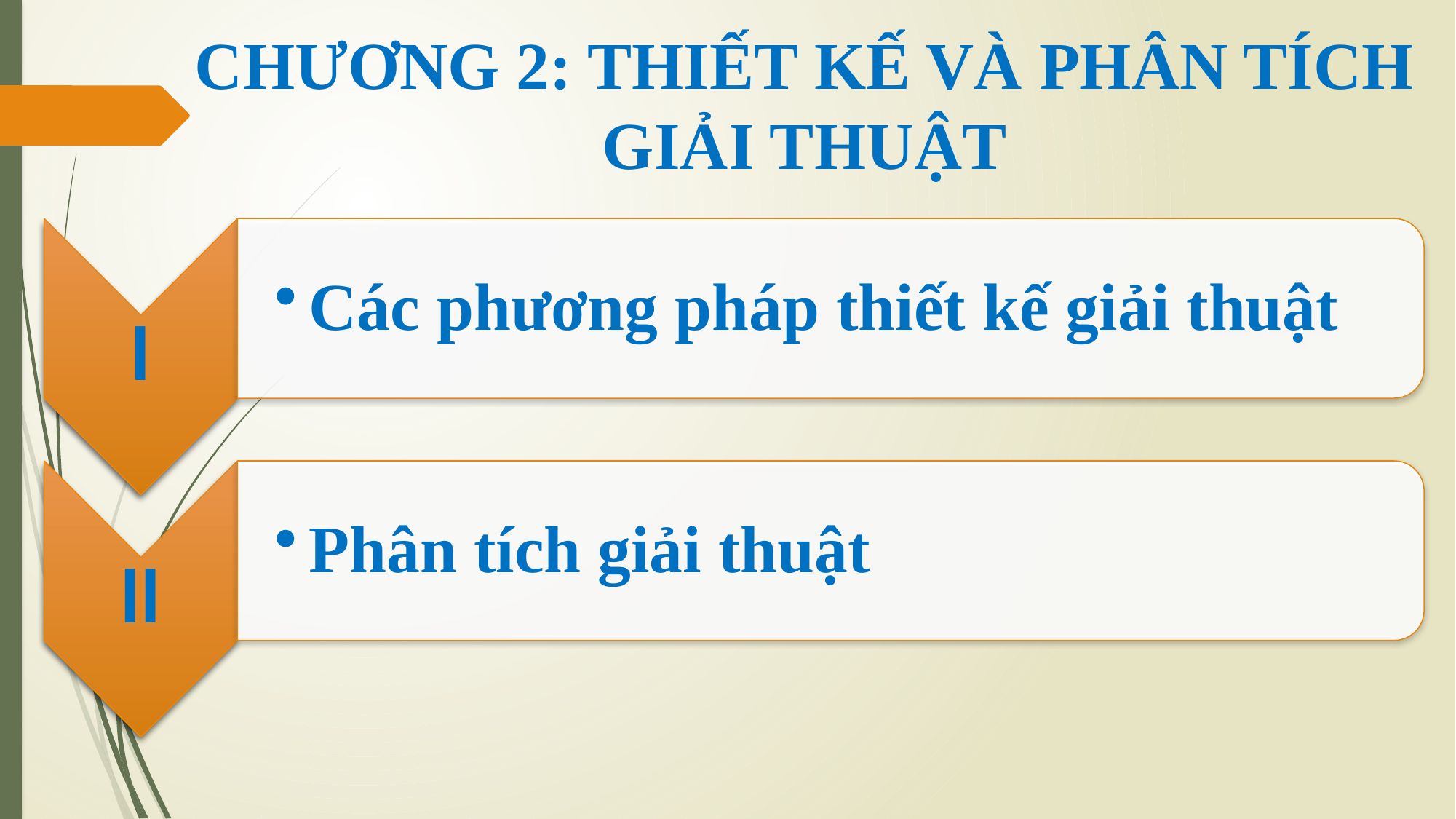

# CHƯƠNG 2: THIẾT KẾ VÀ PHÂN TÍCH GIẢI THUẬT
I
Các phương pháp thiết kế giải thuật
II
Phân tích giải thuật